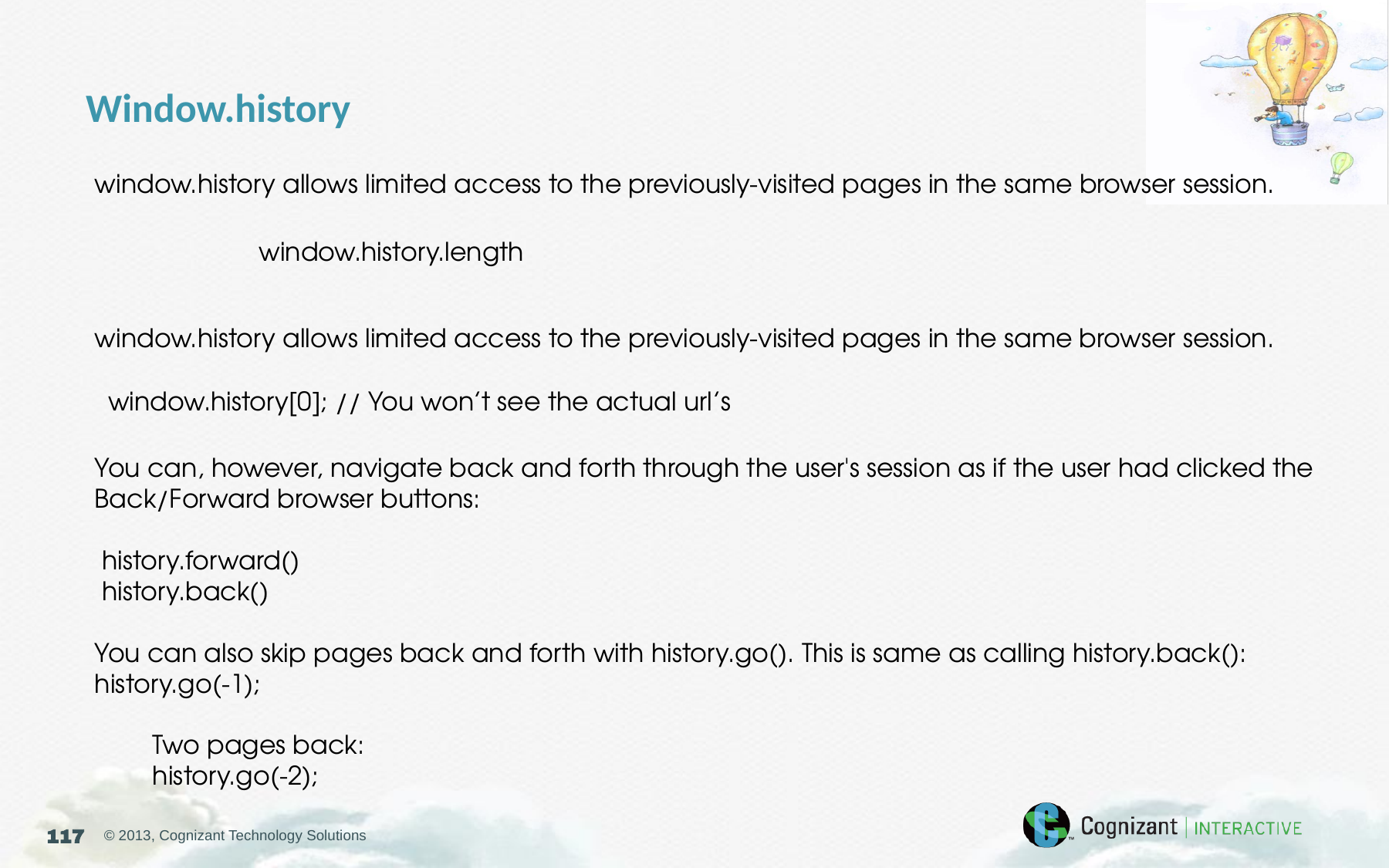

Window.history
window.history allows limited access to the previously-visited pages in the same browser session.
window.history.length
window.history allows limited access to the previously-visited pages in the same browser session.
window.history[0]; // You won’t see the actual url’s

You can, however, navigate back and forth through the user's session as if the user had clicked the Back/Forward browser buttons:

 history.forward()
 history.back()

You can also skip pages back and forth with history.go(). This is same as calling history.back():
history.go(-1);

Two pages back:
history.go(-2);